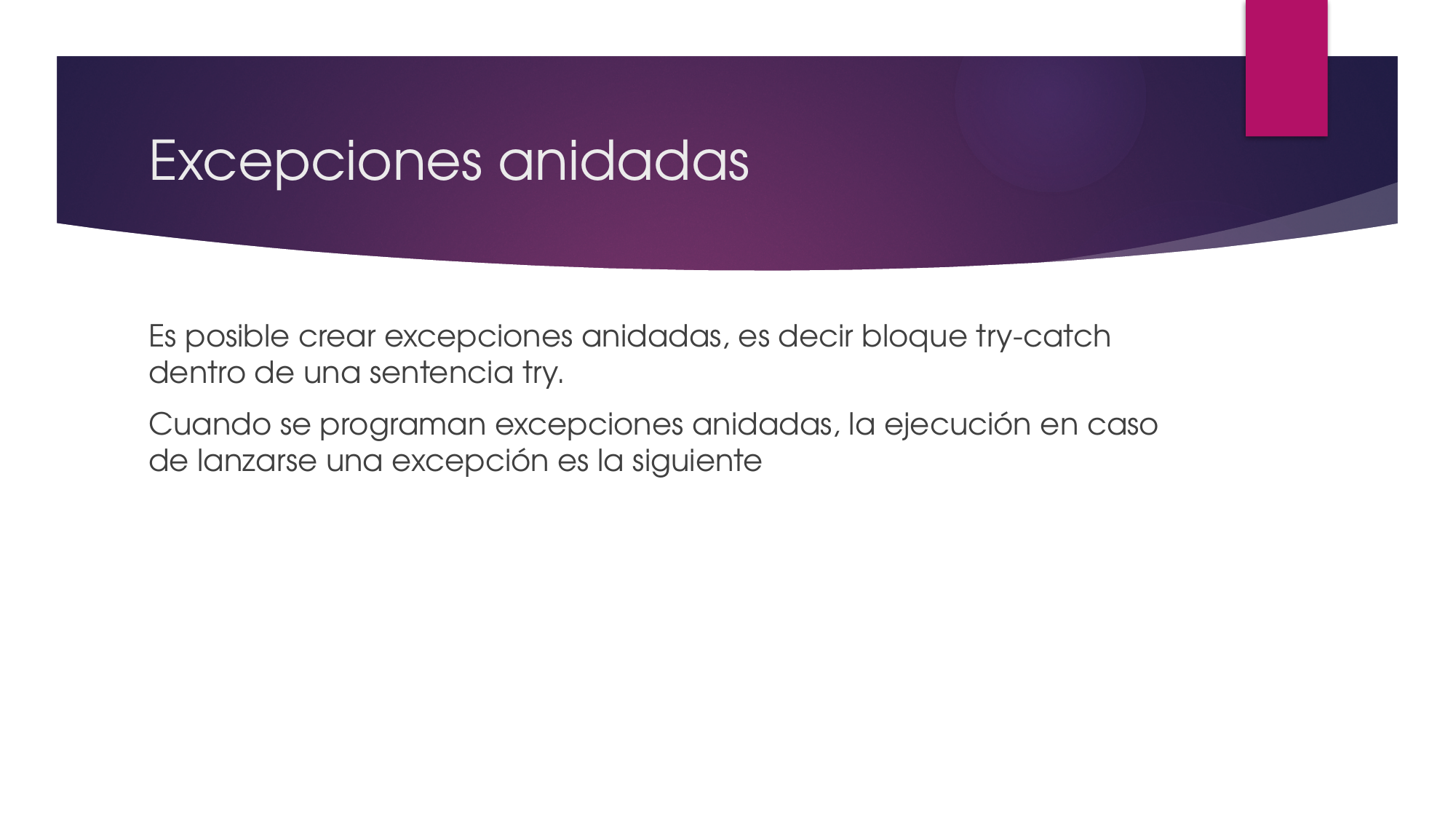

# Excepciones anidadas
Es posible crear excepciones anidadas, es decir bloque try-catch dentro de una sentencia try.
Cuando se programan excepciones anidadas, la ejecución en caso de lanzarse una excepción es la siguiente